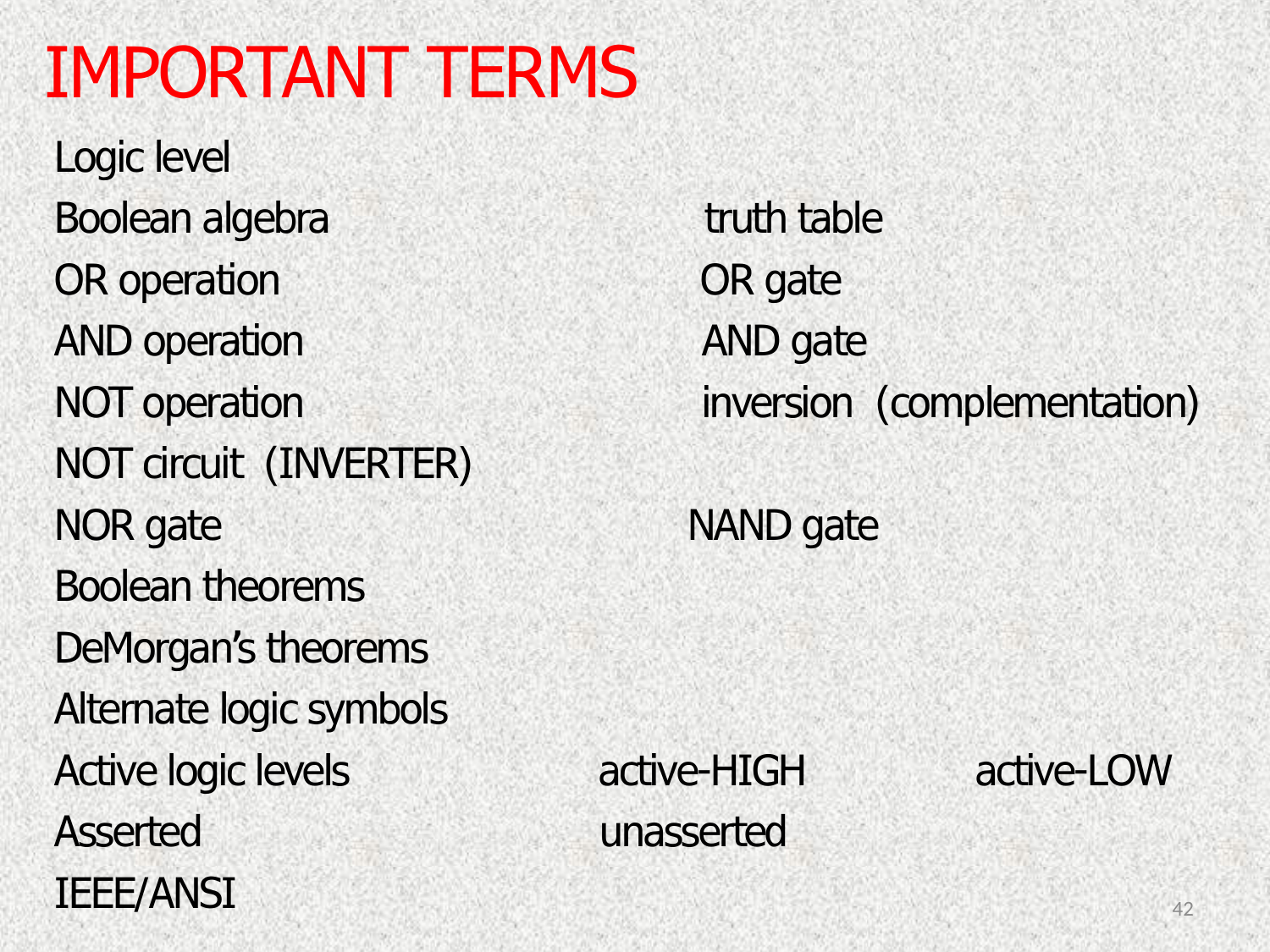

IMPORTANT TERMS
Logic level
Boolean algebra                                 truth table
OR operation                                     OR gate
AND operation                                   AND gate
NOT operation                                   inversion  (complementation)
NOT circuit  (INVERTER)
NOR gate                                         NAND gate
Boolean theorems
DeMorgan’s theorems
Alternate logic symbols
Active logic levels                      active-HIGH               active-LOW
Asserted                                   unasserted
IEEE/ANSI
42